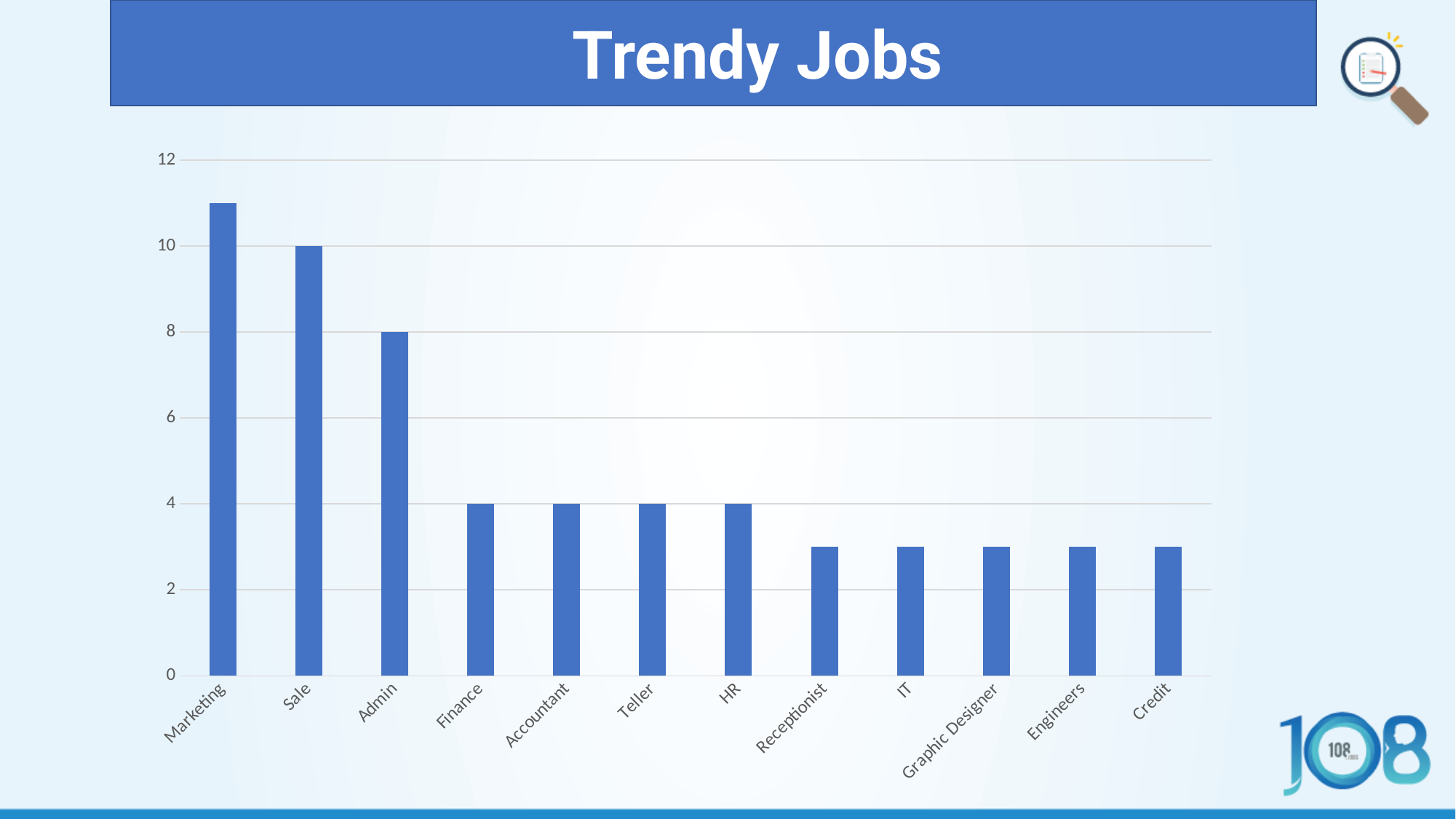

Trendy Jobs

### Chart

| Category | Total |
|---|---|
| Marketing | 11.0 |
| Sale | 10.0 |
| Admin | 8.0 |
| Finance | 4.0 |
| Accountant | 4.0 |
| Teller | 4.0 |
| HR | 4.0 |
| Receptionist | 3.0 |
| IT | 3.0 |
| Graphic Designer | 3.0 |
| Engineers | 3.0 |
| Credit | 3.0 |